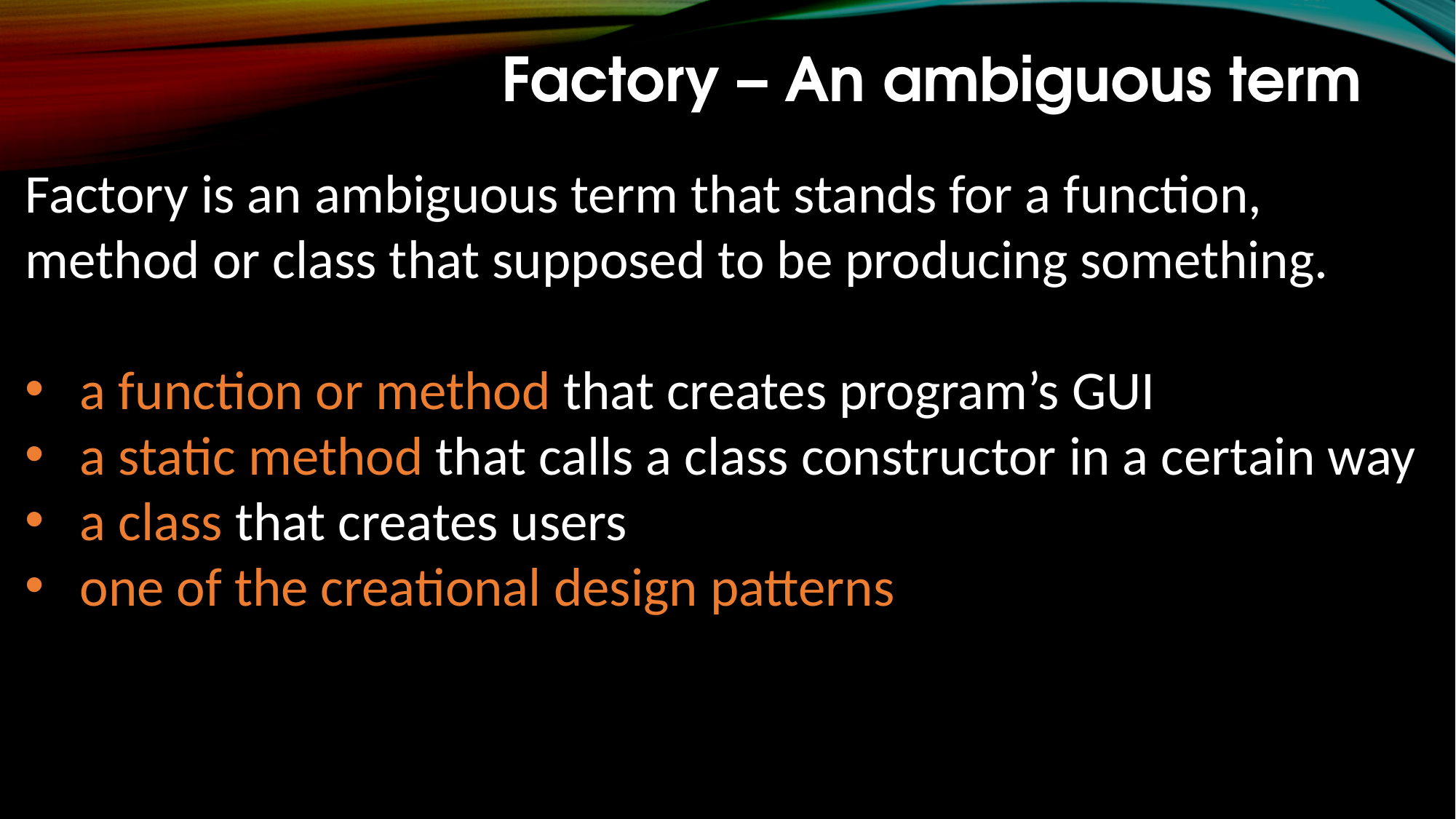

Factory – An ambiguous term
Factory is an ambiguous term that stands for a function, method or class that supposed to be producing something.

a function or method that creates program’s GUI
a static method that calls a class constructor in a certain way
a class that creates users
one of the creational design patterns